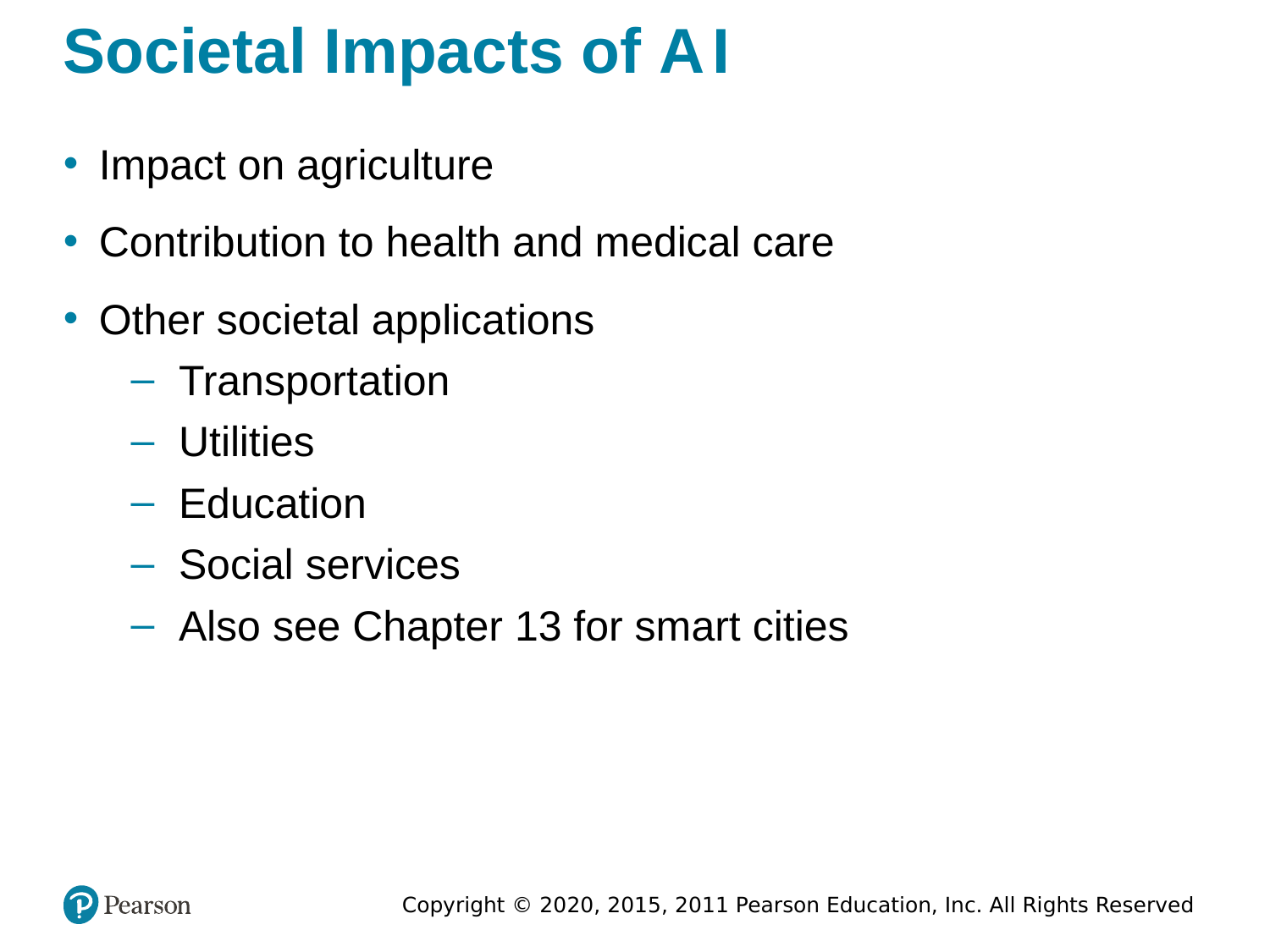

# Societal Impacts of A I
Impact on agriculture
Contribution to health and medical care
Other societal applications
Transportation
Utilities
Education
Social services
Also see Chapter 13 for smart cities